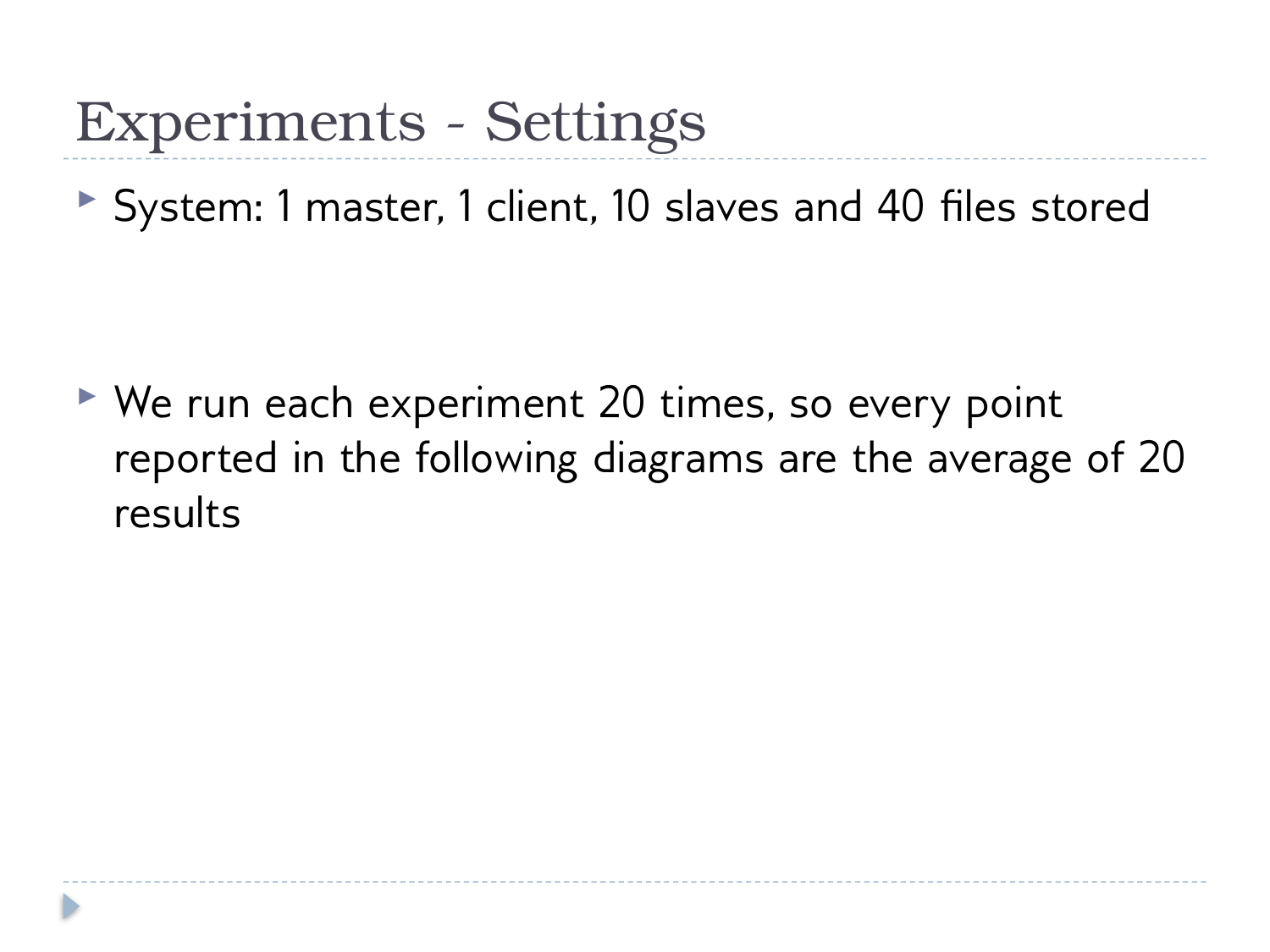

# Experiments - Settings
System: 1 master, 1 client, 10 slaves and 40 files stored

We run each experiment 20 times, so every point reported in the following diagrams are the average of 20 results